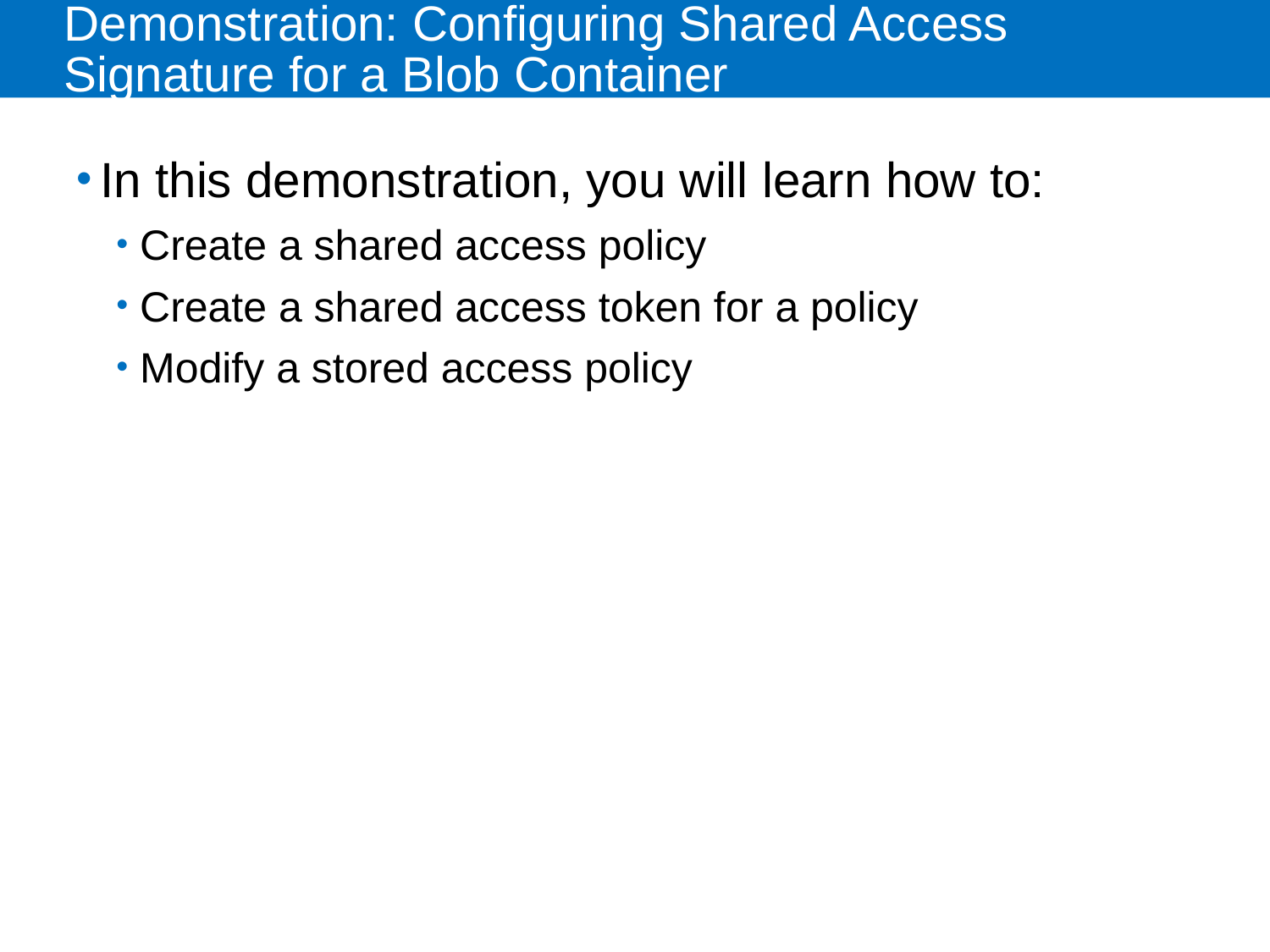

# Demonstration: Configuring Shared Access Signature for a Blob Container
In this demonstration, you will learn how to:
Create a shared access policy
Create a shared access token for a policy
Modify a stored access policy